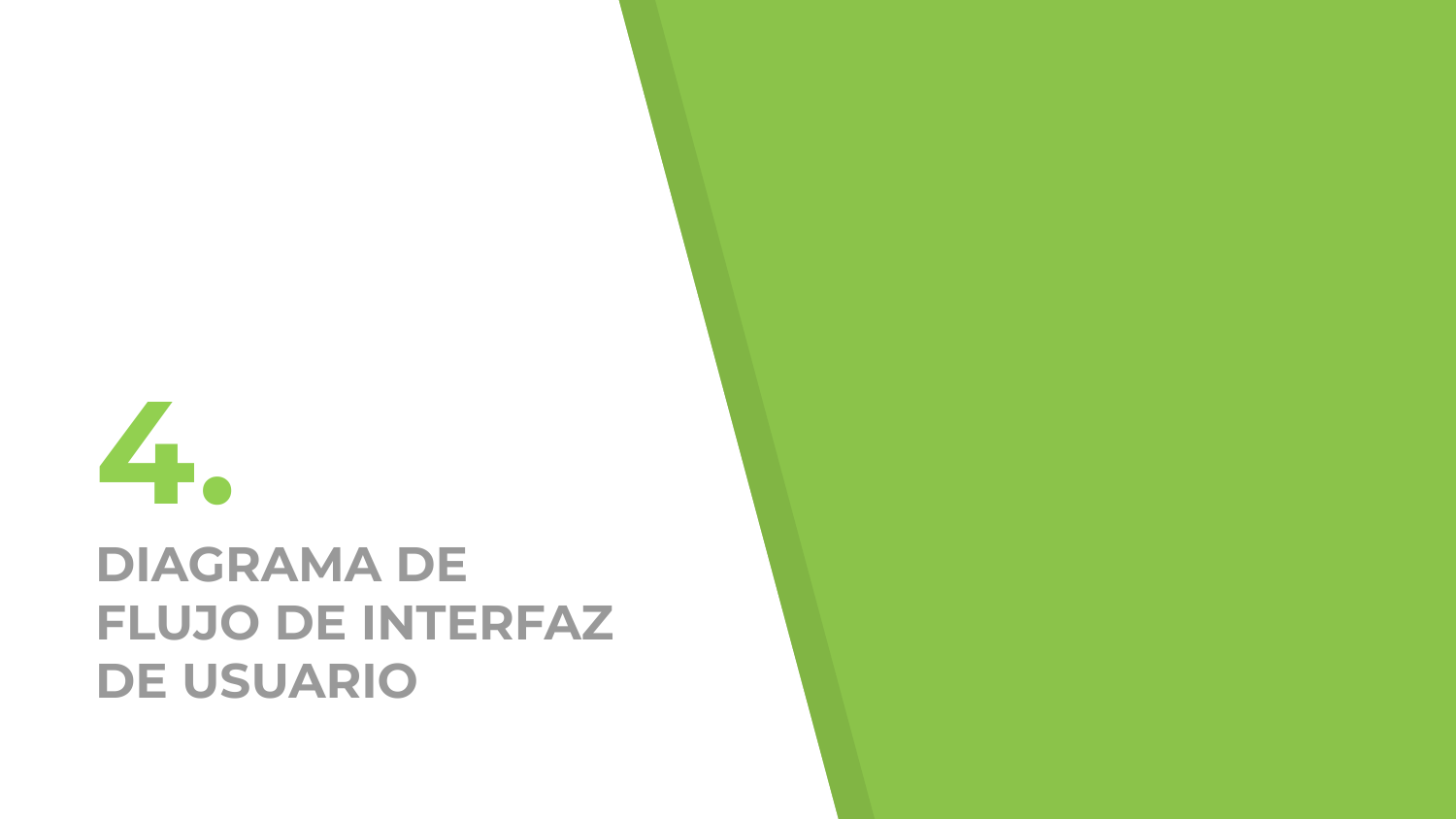

4.
DIAGRAMA DE FLUJO DE INTERFAZ DE USUARIO